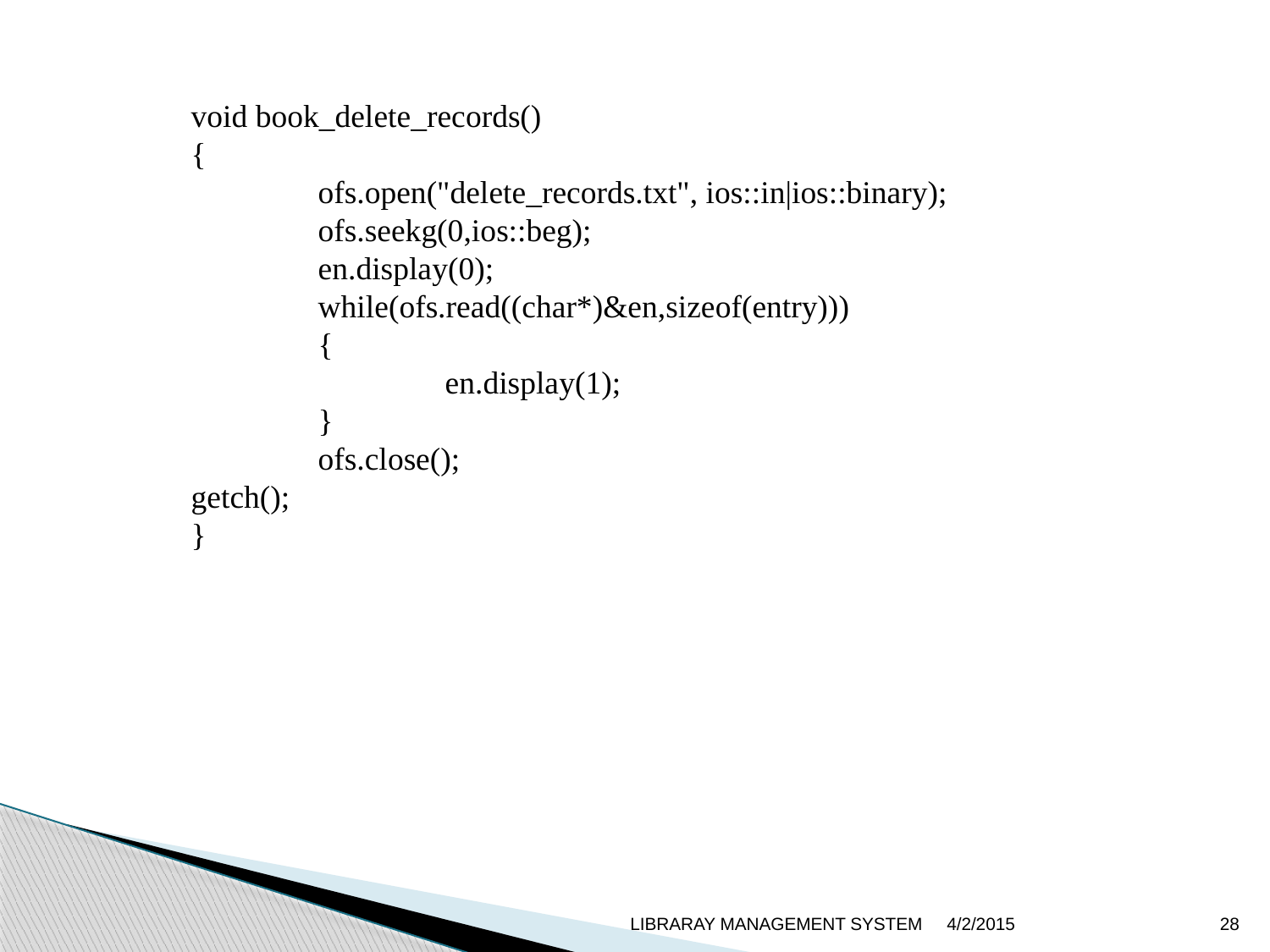

void book_delete_records()
{
	ofs.open("delete_records.txt", ios::in|ios::binary);
	ofs.seekg(0,ios::beg);
	en.display(0);
	while(ofs.read((char*)&en,sizeof(entry)))
	{
		en.display(1);
	}
	ofs.close();
getch();
}
LIBRARAY MANAGEMENT SYSTEM
4/2/2015
28